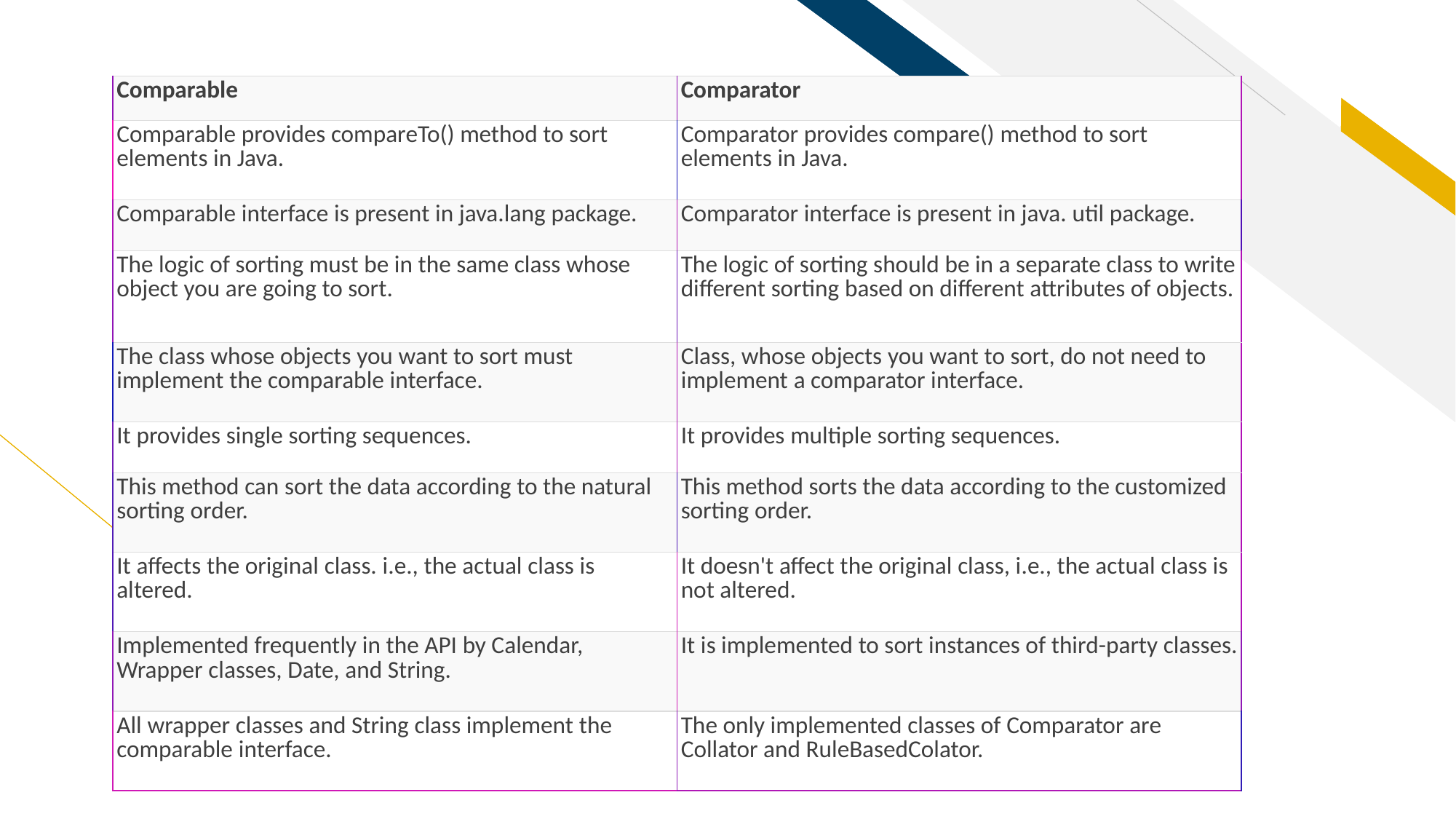

| Comparable | Comparator |
| --- | --- |
| Comparable provides compareTo() method to sort elements in Java. | Comparator provides compare() method to sort elements in Java. |
| Comparable interface is present in java.lang package. | Comparator interface is present in java. util package. |
| The logic of sorting must be in the same class whose object you are going to sort. | The logic of sorting should be in a separate class to write different sorting based on different attributes of objects. |
| The class whose objects you want to sort must implement the comparable interface. | Class, whose objects you want to sort, do not need to implement a comparator interface. |
| It provides single sorting sequences. | It provides multiple sorting sequences. |
| This method can sort the data according to the natural sorting order. | This method sorts the data according to the customized sorting order. |
| It affects the original class. i.e., the actual class is altered. | It doesn't affect the original class, i.e., the actual class is not altered. |
| Implemented frequently in the API by Calendar, Wrapper classes, Date, and String. | It is implemented to sort instances of third-party classes. |
| All wrapper classes and String class implement the comparable interface. | The only implemented classes of Comparator are Collator and RuleBasedColator. |